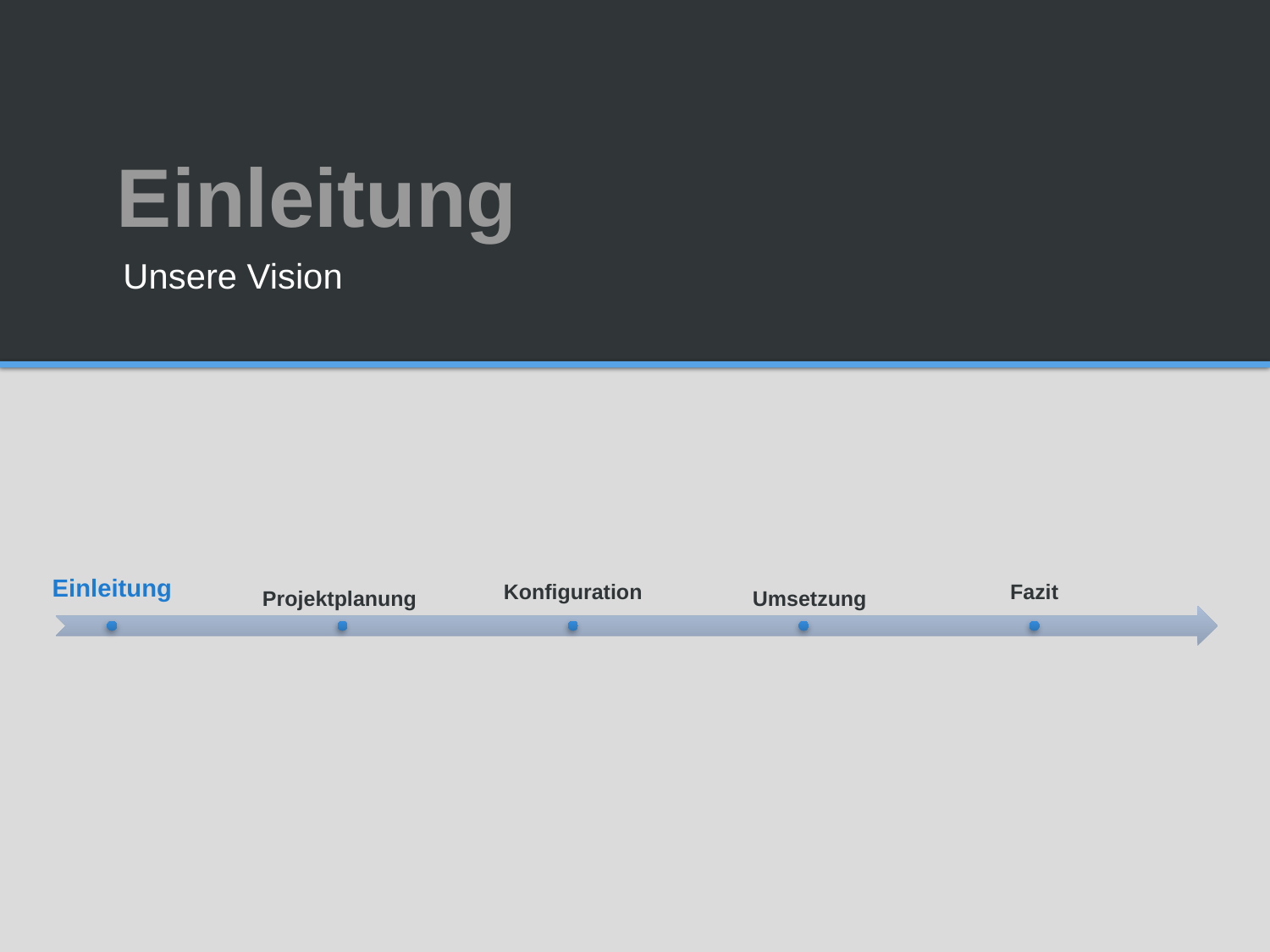

# Einleitung
Unsere Vision
Einleitung
Projektplanung
Konfiguration
Umsetzung
Fazit